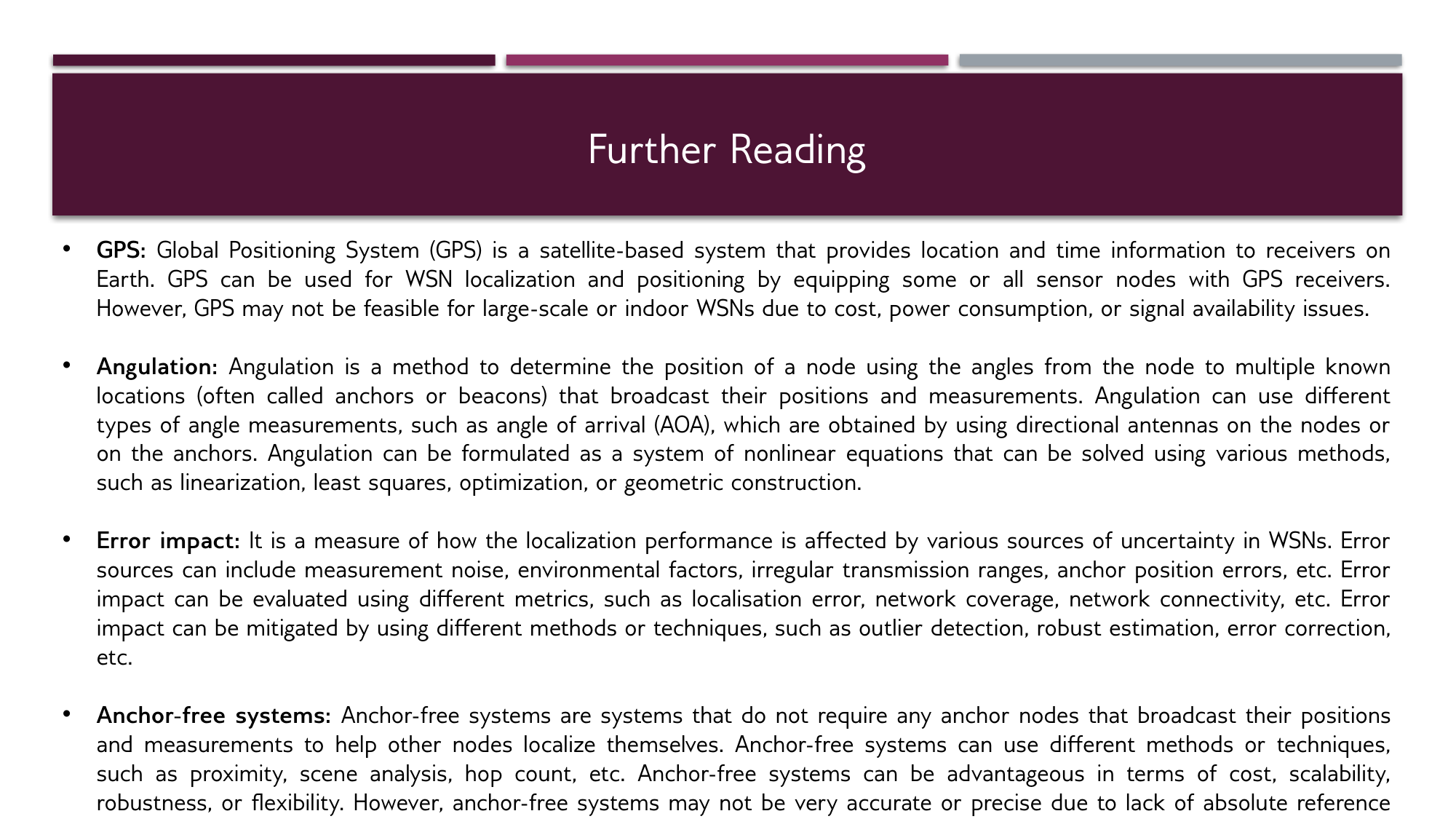

Further Reading
GPS: Global Positioning System (GPS) is a satellite-based system that provides location and time information to receivers on Earth. GPS can be used for WSN localization and positioning by equipping some or all sensor nodes with GPS receivers. However, GPS may not be feasible for large-scale or indoor WSNs due to cost, power consumption, or signal availability issues.

Angulation: Angulation is a method to determine the position of a node using the angles from the node to multiple known locations (often called anchors or beacons) that broadcast their positions and measurements. Angulation can use different types of angle measurements, such as angle of arrival (AOA), which are obtained by using directional antennas on the nodes or on the anchors. Angulation can be formulated as a system of nonlinear equations that can be solved using various methods, such as linearization, least squares, optimization, or geometric construction.

Error impact: It is a measure of how the localization performance is affected by various sources of uncertainty in WSNs. Error sources can include measurement noise, environmental factors, irregular transmission ranges, anchor position errors, etc. Error impact can be evaluated using different metrics, such as localisation error, network coverage, network connectivity, etc. Error impact can be mitigated by using different methods or techniques, such as outlier detection, robust estimation, error correction, etc.

Anchor-free systems: Anchor-free systems are systems that do not require any anchor nodes that broadcast their positions and measurements to help other nodes localize themselves. Anchor-free systems can use different methods or techniques, such as proximity, scene analysis, hop count, etc. Anchor-free systems can be advantageous in terms of cost, scalability, robustness, or flexibility. However, anchor-free systems may not be very accurate or precise due to lack of absolute reference points.